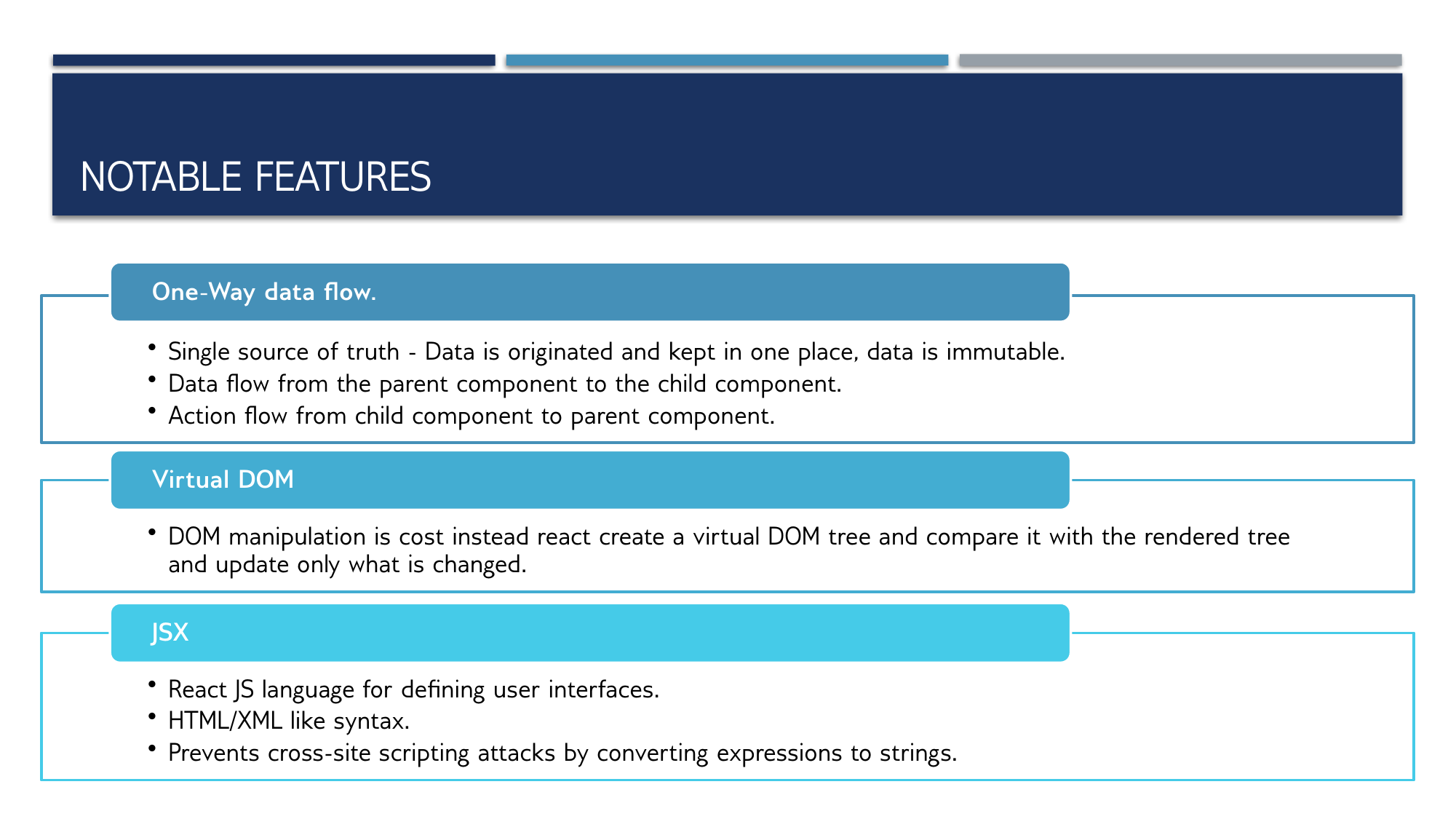

# Notable features
Single source of truth - Data is originated and kept in one place, data is immutable.
Data flow from the parent component to the child component.
Action flow from child component to parent component.
One-Way data flow.
DOM manipulation is cost instead react create a virtual DOM tree and compare it with the rendered tree and update only what is changed.
Virtual DOM
React JS language for defining user interfaces.
HTML/XML like syntax.
Prevents cross-site scripting attacks by converting expressions to strings.
JSX